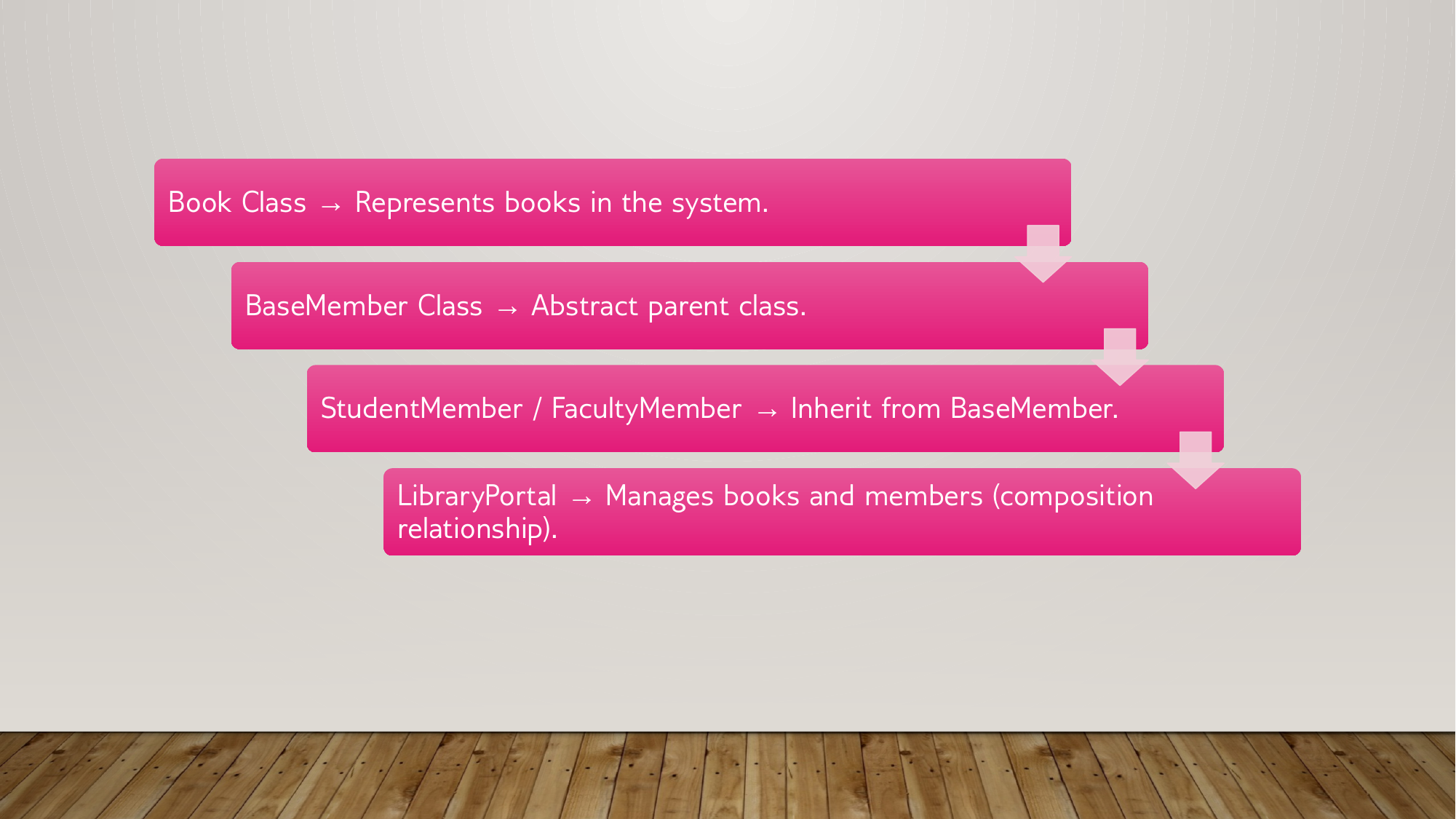

Book Class → Represents books in the system.
BaseMember Class → Abstract parent class.
StudentMember / FacultyMember → Inherit from BaseMember.
LibraryPortal → Manages books and members (composition relationship).